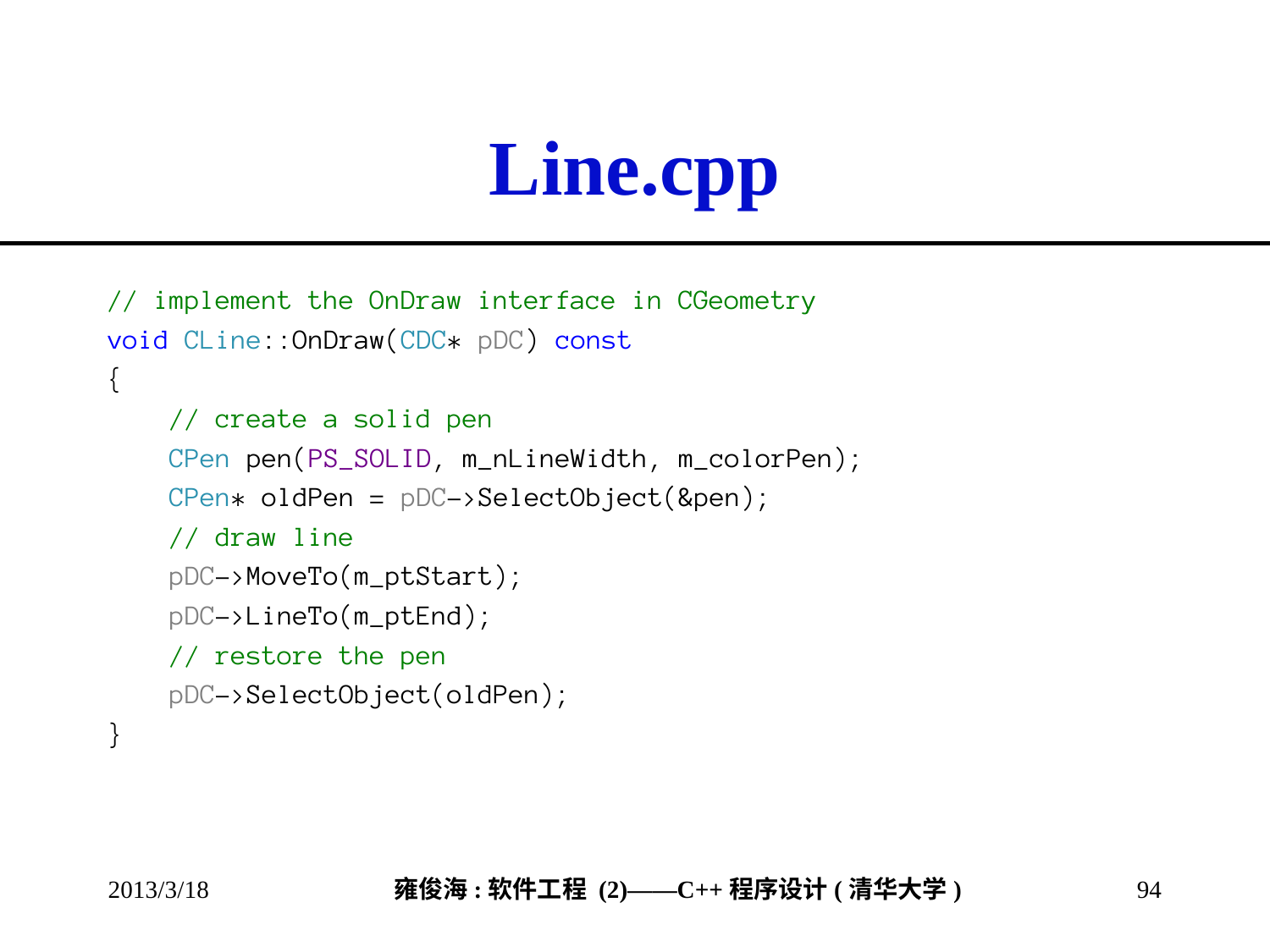

# Line.cpp
// implement the OnDraw interface in CGeometry
void CLine::OnDraw(CDC* pDC) const
{
    // create a solid pen
    CPen pen(PS_SOLID, m_nLineWidth, m_colorPen);
    CPen* oldPen = pDC->SelectObject(&pen);
    // draw line
    pDC->MoveTo(m_ptStart);
    pDC->LineTo(m_ptEnd);
    // restore the pen
    pDC->SelectObject(oldPen);
}
2013/3/18
94